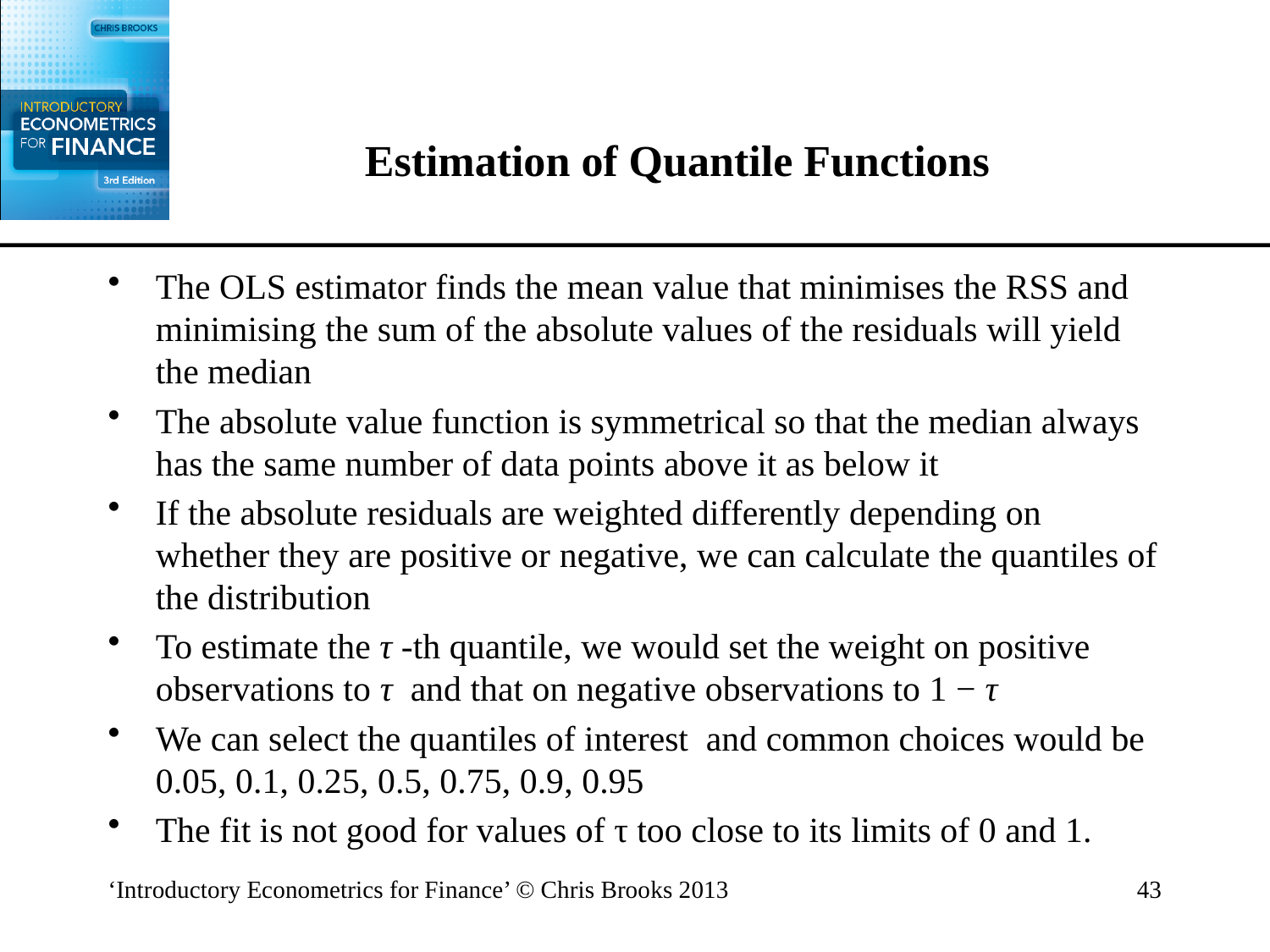

# Estimation of Quantile Functions
The OLS estimator finds the mean value that minimises the RSS and minimising the sum of the absolute values of the residuals will yield the median
The absolute value function is symmetrical so that the median always has the same number of data points above it as below it
If the absolute residuals are weighted differently depending on whether they are positive or negative, we can calculate the quantiles of the distribution
To estimate the τ -th quantile, we would set the weight on positive observations to τ  and that on negative observations to 1 − τ
We can select the quantiles of interest  and common choices would be 0.05, 0.1, 0.25, 0.5, 0.75, 0.9, 0.95
The fit is not good for values of τ too close to its limits of 0 and 1.
‘Introductory Econometrics for Finance’ © Chris Brooks 2013
43